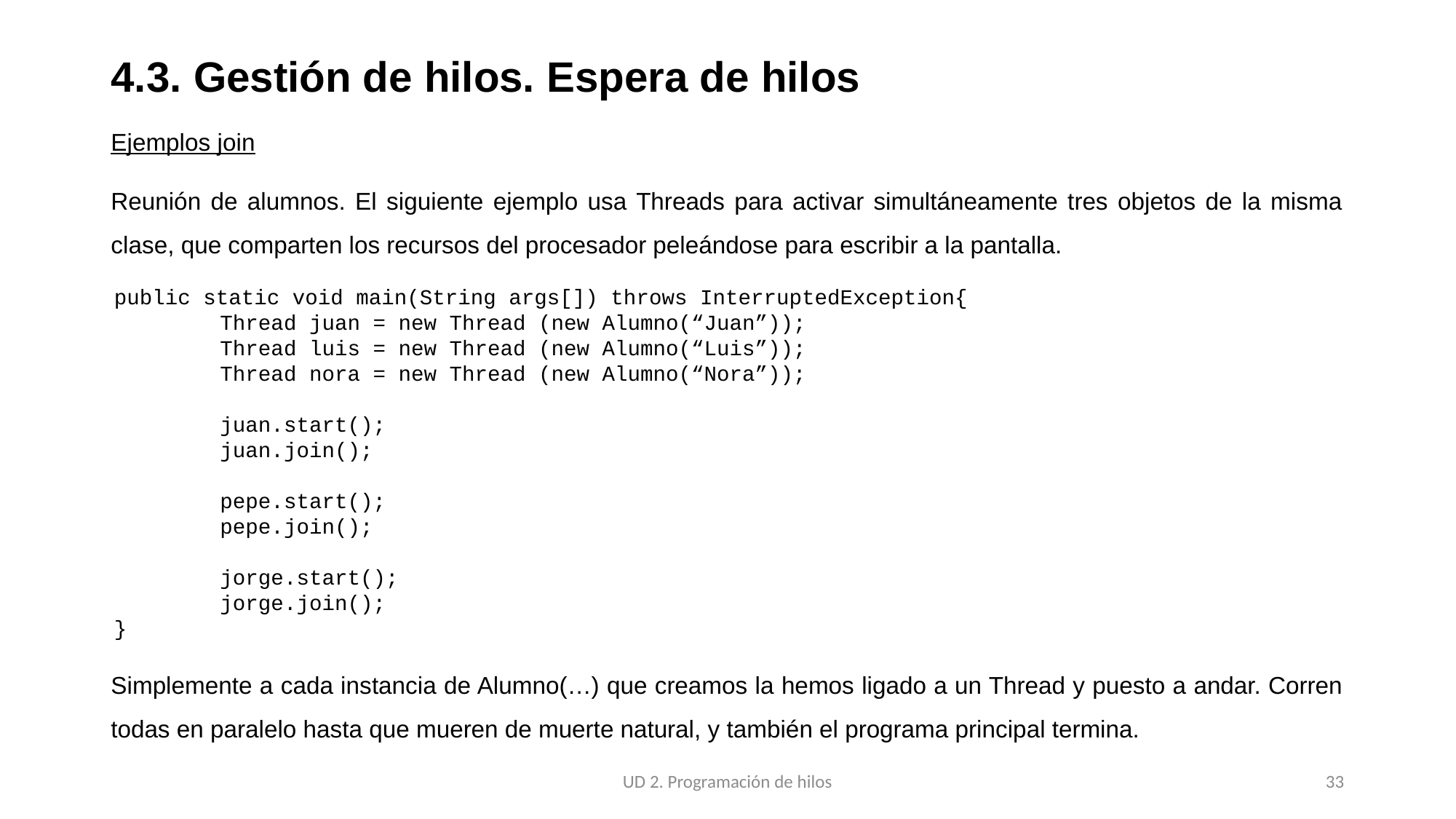

# 4.3. Gestión de hilos. Espera de hilos
Ejemplos join
Reunión de alumnos. El siguiente ejemplo usa Threads para activar simultáneamente tres objetos de la misma clase, que comparten los recursos del procesador peleándose para escribir a la pantalla.

public static void main(String args[]) throws InterruptedException{
	Thread juan = new Thread (new Alumno(“Juan”));
       	Thread luis = new Thread (new Alumno(“Luis”));
       	Thread nora = new Thread (new Alumno(“Nora”));

       	juan.start();
       	juan.join();
	pepe.start();
	pepe.join();

	jorge.start();
	jorge.join();
}
Simplemente a cada instancia de Alumno(…) que creamos la hemos ligado a un Thread y puesto a andar. Corren todas en paralelo hasta que mueren de muerte natural, y también el programa principal termina.
UD 2. Programación de hilos
33